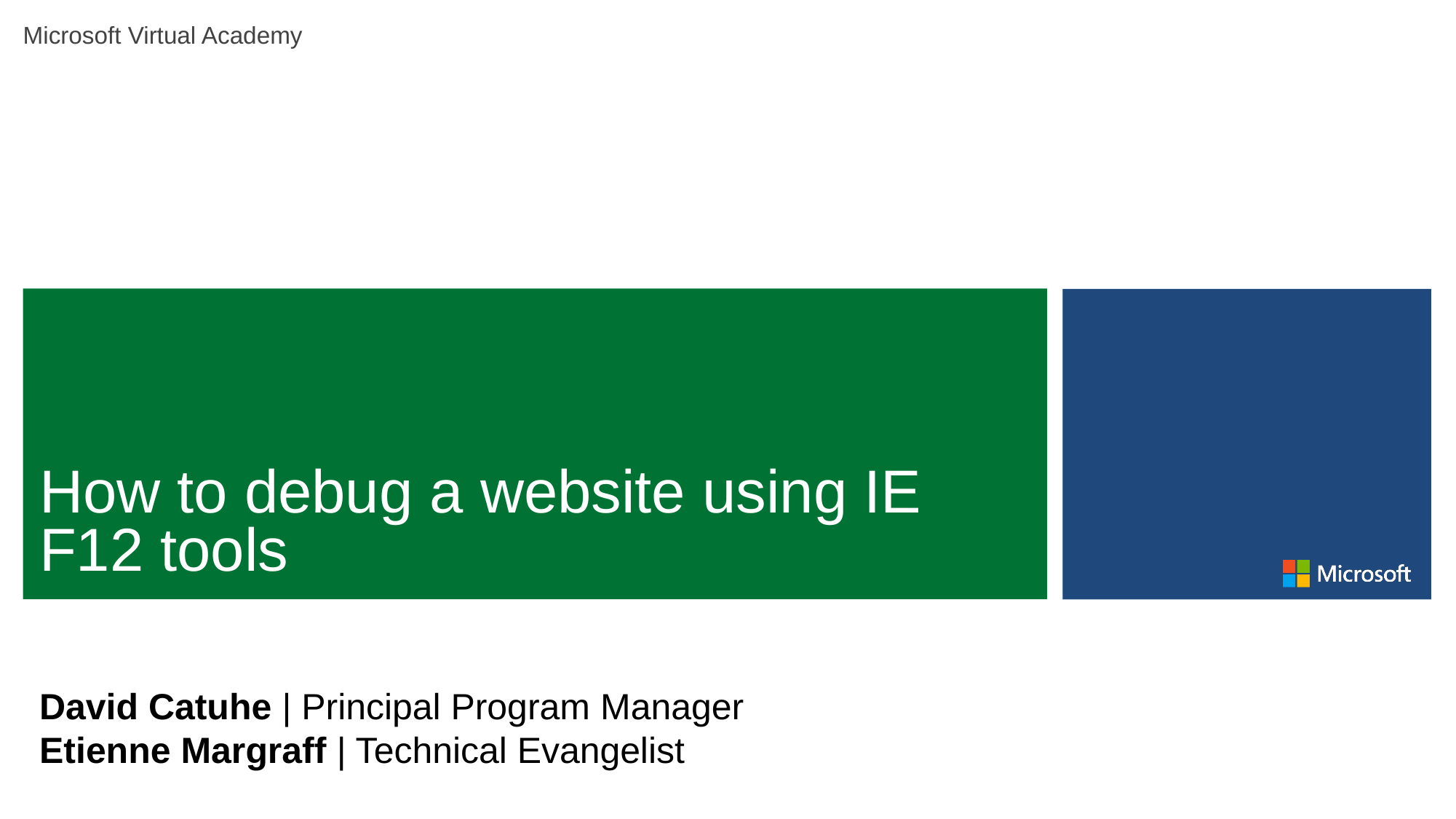

# How to debug a website using IE F12 tools
David Catuhe | Principal Program Manager
Etienne Margraff | Technical Evangelist